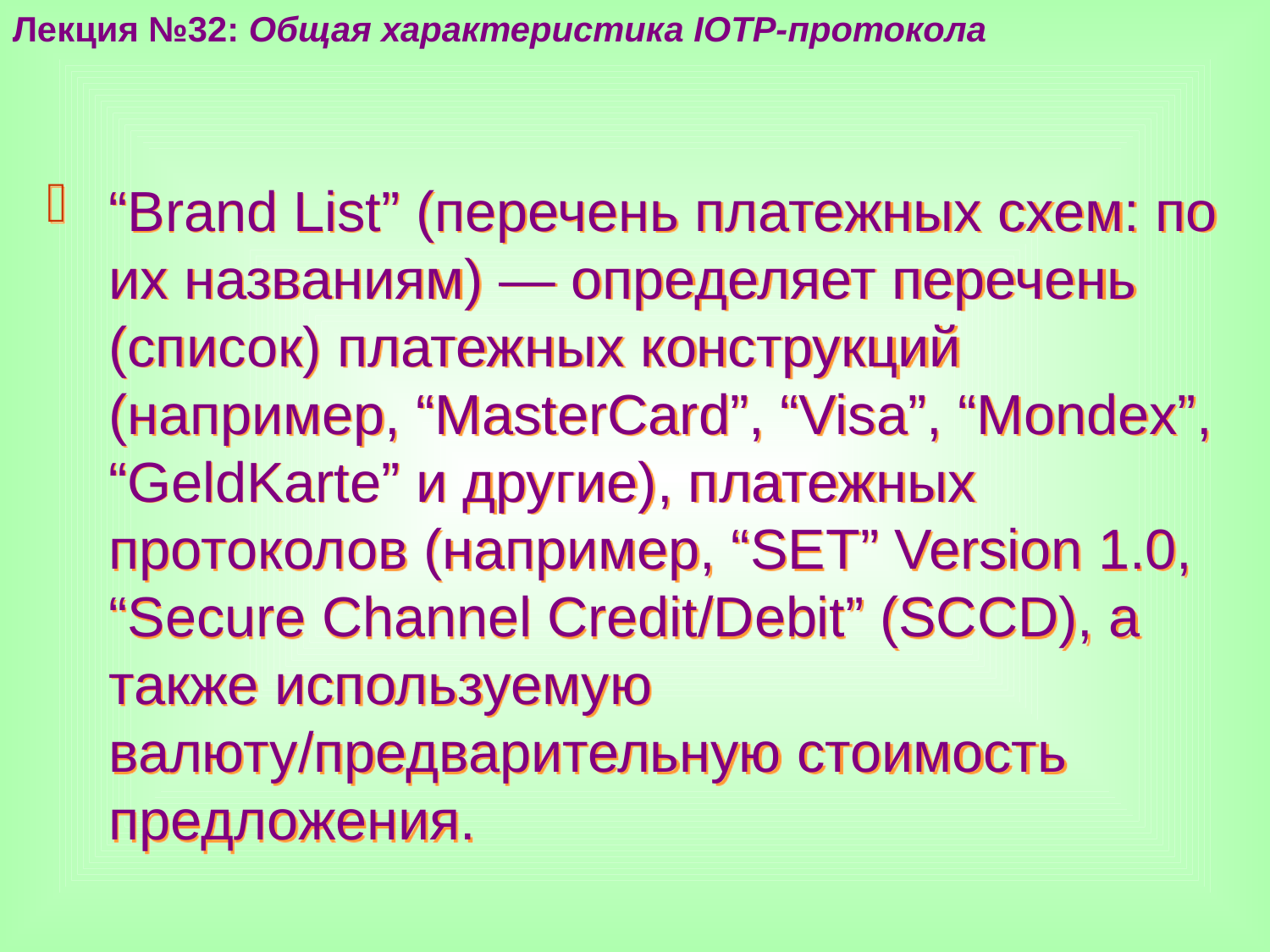

Лекция №32: Общая характеристика IOTP-протокола
“Brand List” (перечень платежных схем: по их названиям) — определяет перечень (список) платежных конструкций (например, “Master­Card”, “Visa”, “Mondex”, “GeldKarte” и другие), платежных протоколов (например, “SET” Version 1.0, “Secure Channel Credit/Debit” (SCCD), а также используемую валюту/предварительную стоимость предложения.